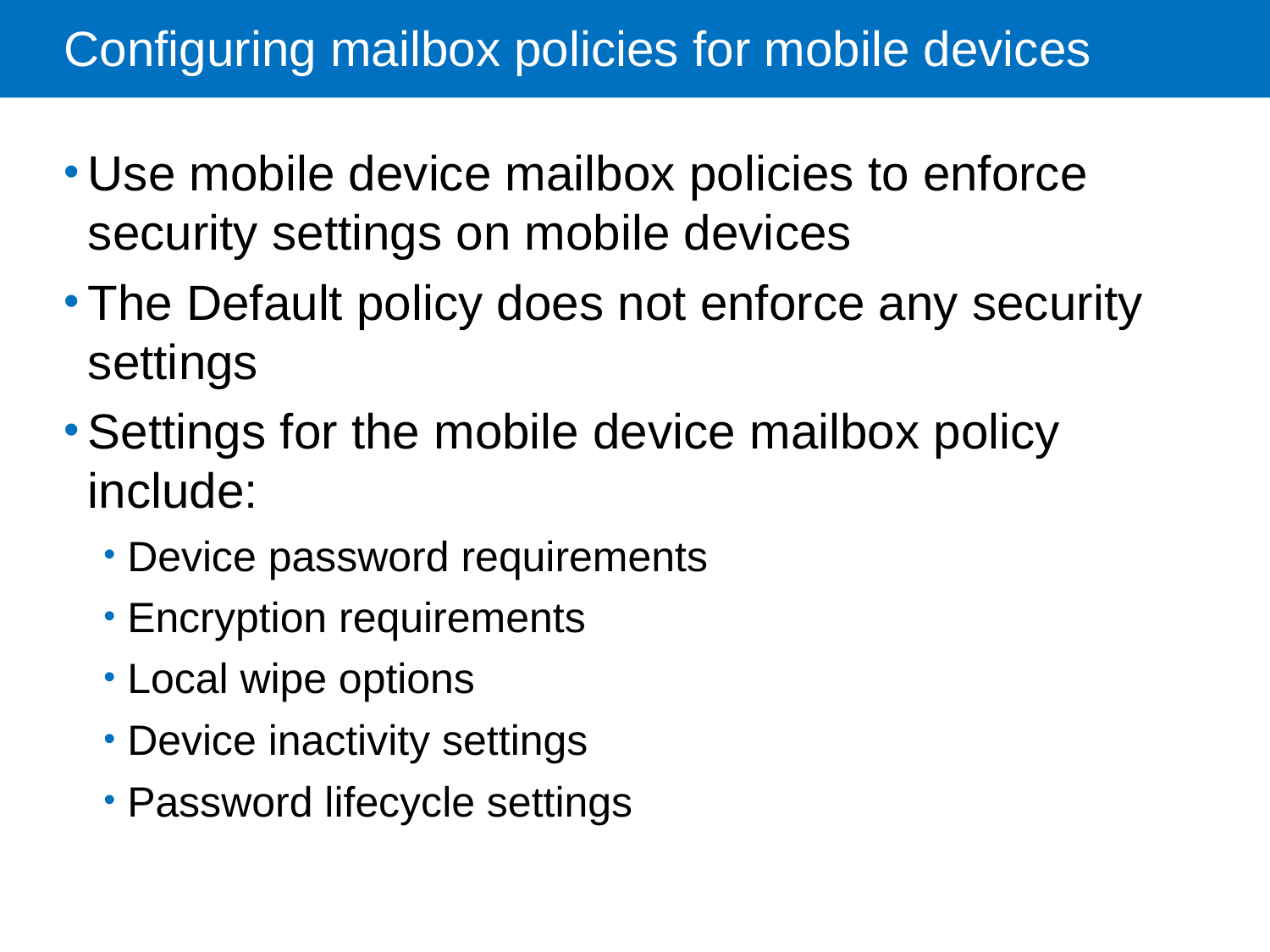

# Configuring mailbox policies for mobile devices
Use mobile device mailbox policies to enforce security settings on mobile devices
The Default policy does not enforce any security settings
Settings for the mobile device mailbox policy include:
Device password requirements
Encryption requirements
Local wipe options
Device inactivity settings
Password lifecycle settings